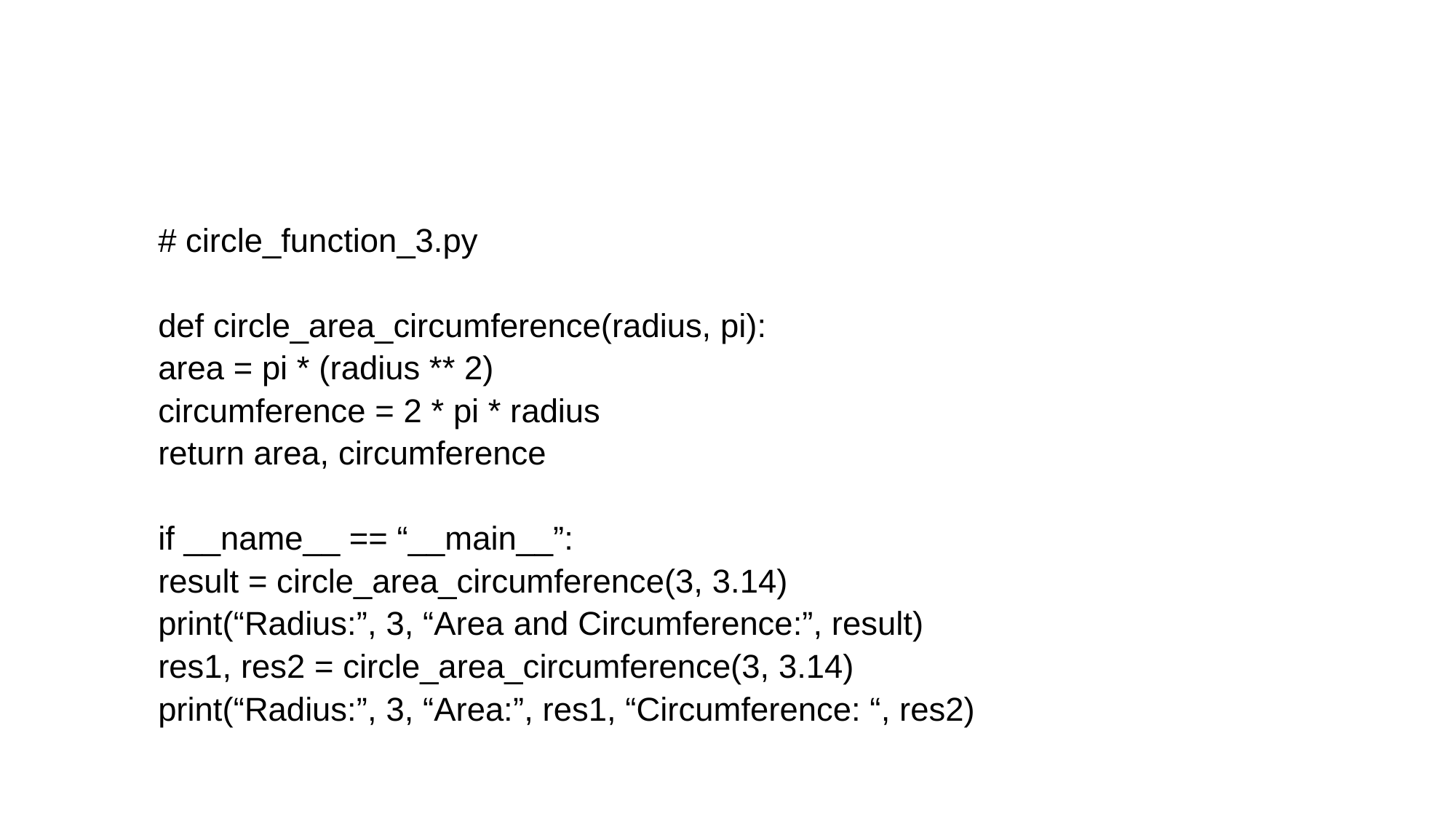

#
# circle_function_3.py

def circle_area_circumference(radius, pi):
	area = pi * (radius ** 2)
	circumference = 2 * pi * radius
	return area, circumference

if __name__ == “__main__”:
	result = circle_area_circumference(3, 3.14)
	print(“Radius:”, 3, “Area and Circumference:”, result)
	res1, res2 = circle_area_circumference(3, 3.14)
	print(“Radius:”, 3, “Area:”, res1, “Circumference: “, res2)